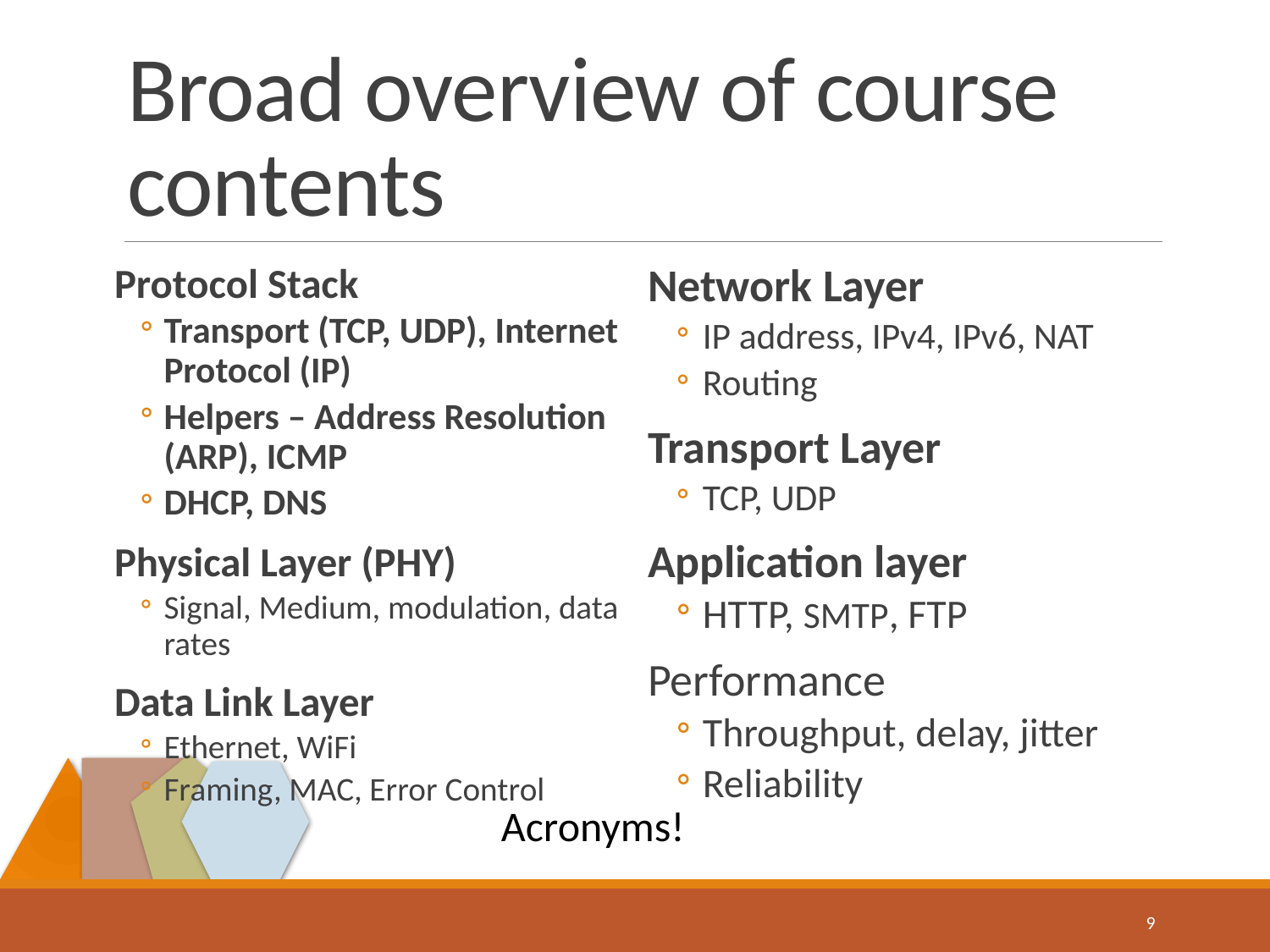

# Broad overview of course contents
Protocol Stack
Transport (TCP, UDP), Internet Protocol (IP)
Helpers – Address Resolution (ARP), ICMP
DHCP, DNS
Physical Layer (PHY)
Signal, Medium, modulation, data rates
Data Link Layer
Ethernet, WiFi
Framing, MAC, Error Control

Network Layer
IP address, IPv4, IPv6, NAT
Routing
Transport Layer
TCP, UDP
Application layer
HTTP, SMTP, FTP
Performance
Throughput, delay, jitter
Reliability

Acronyms!
9